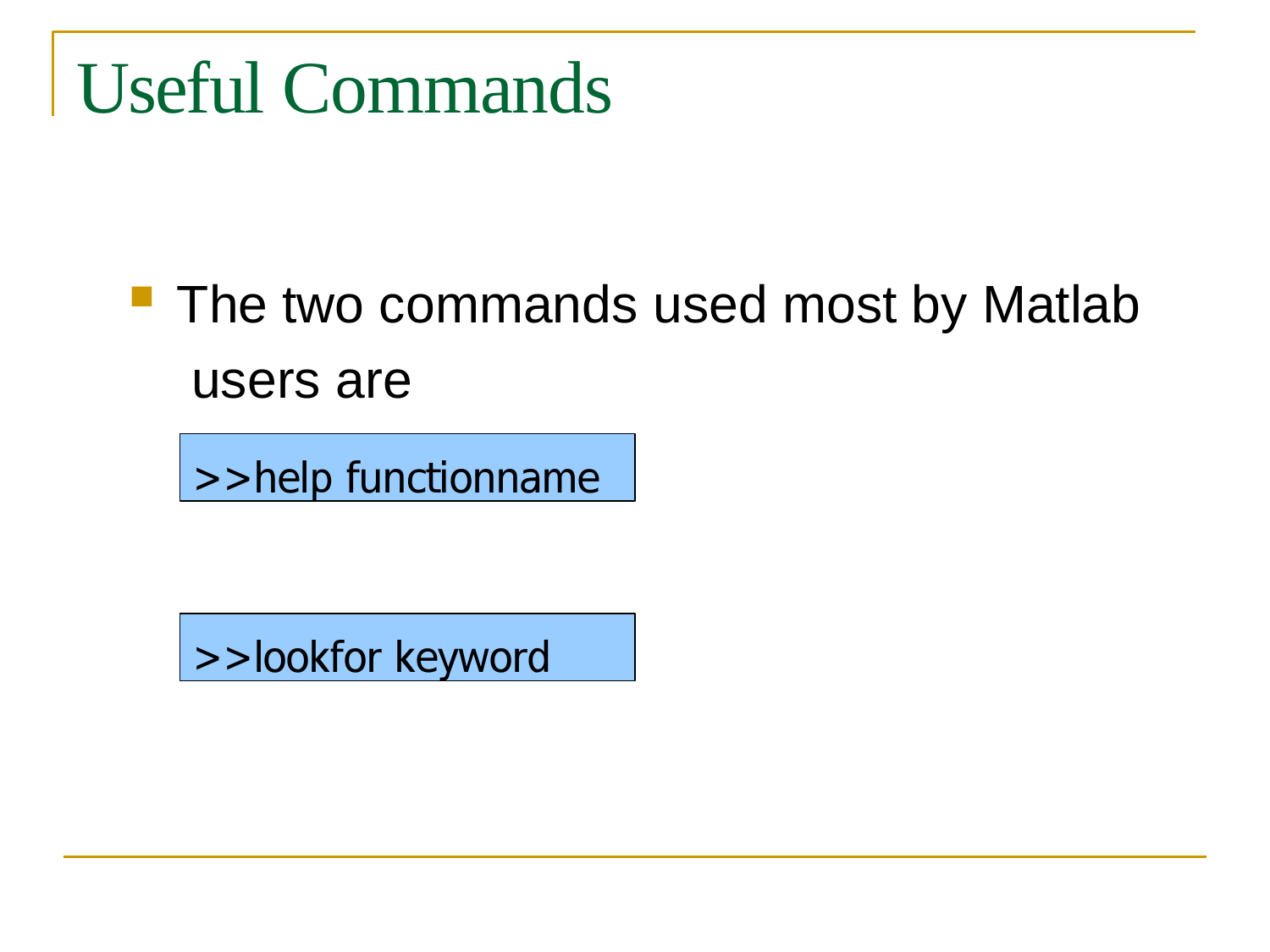

# Useful Commands
The two commands used most by Matlab  users are
>>help functionname
>>lookfor keyword